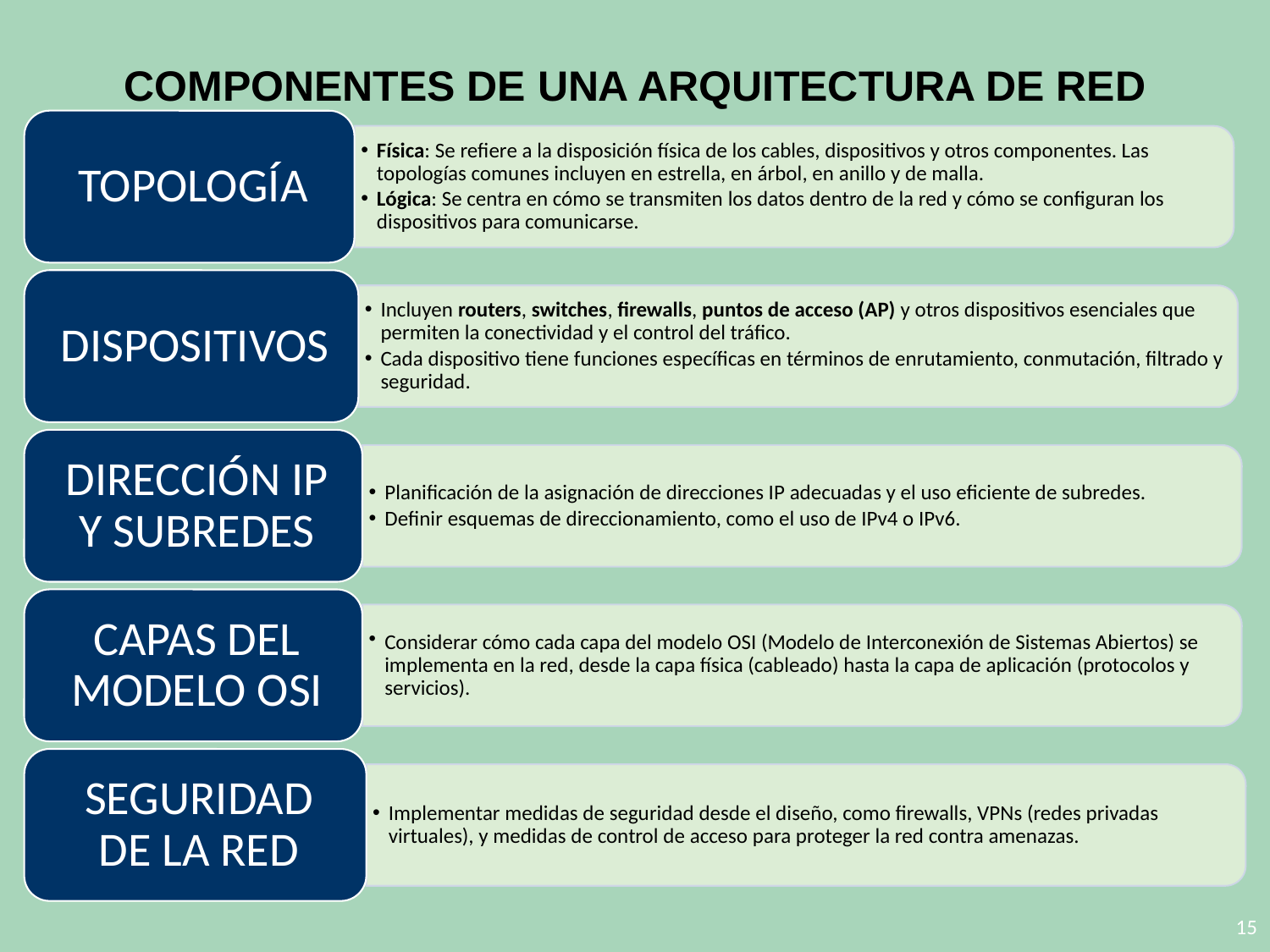

COMPONENTES DE UNA ARQUITECTURA DE RED
Física: Se refiere a la disposición física de los cables, dispositivos y otros componentes. Las topologías comunes incluyen en estrella, en árbol, en anillo y de malla.
Lógica: Se centra en cómo se transmiten los datos dentro de la red y cómo se configuran los dispositivos para comunicarse.
TOPOLOGÍA
Incluyen routers, switches, firewalls, puntos de acceso (AP) y otros dispositivos esenciales que permiten la conectividad y el control del tráfico.
Cada dispositivo tiene funciones específicas en términos de enrutamiento, conmutación, filtrado y seguridad.
DISPOSITIVOS
Planificación de la asignación de direcciones IP adecuadas y el uso eficiente de subredes.
Definir esquemas de direccionamiento, como el uso de IPv4 o IPv6.
DIRECCIÓN IP Y SUBREDES
Considerar cómo cada capa del modelo OSI (Modelo de Interconexión de Sistemas Abiertos) se implementa en la red, desde la capa física (cableado) hasta la capa de aplicación (protocolos y servicios).
CAPAS DEL MODELO OSI
Implementar medidas de seguridad desde el diseño, como firewalls, VPNs (redes privadas virtuales), y medidas de control de acceso para proteger la red contra amenazas.
SEGURIDAD DE LA RED
15